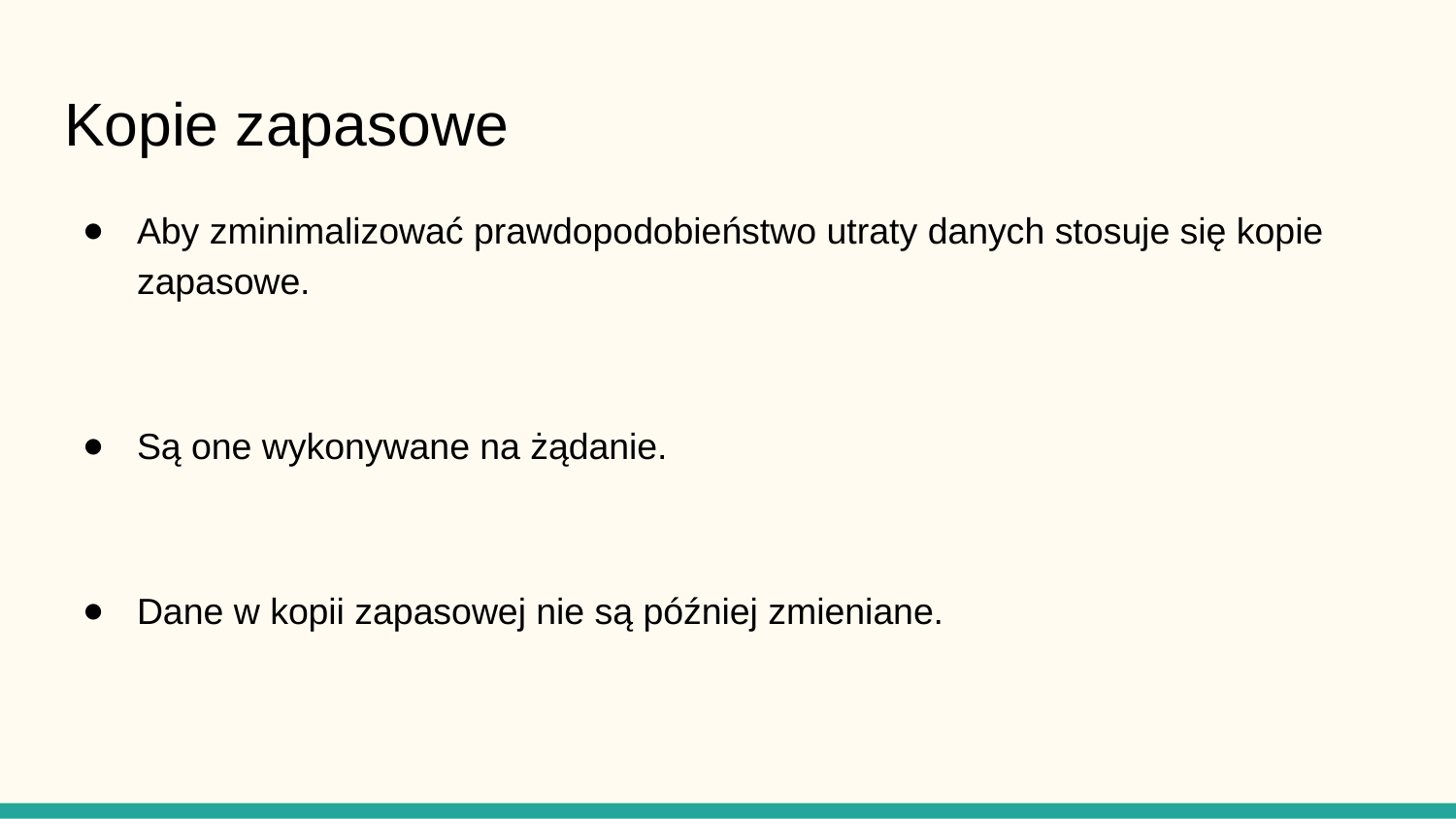

# Kopie zapasowe
Aby zminimalizować prawdopodobieństwo utraty danych stosuje się kopie zapasowe.

Są one wykonywane na żądanie.

Dane w kopii zapasowej nie są później zmieniane.